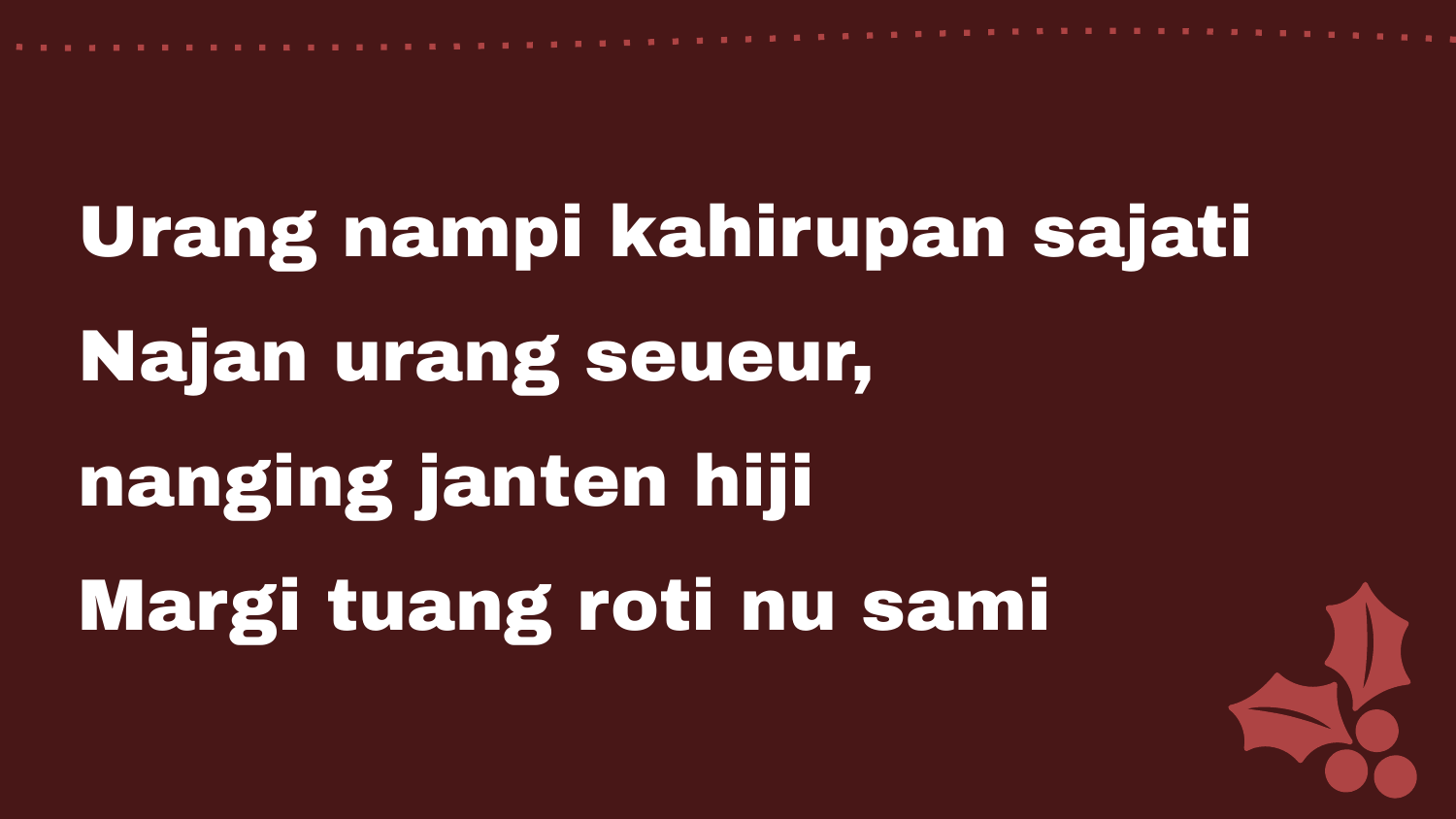

Urang nampi kahirupan sajati
Najan urang seueur,
nanging janten hiji
Margi tuang roti nu sami